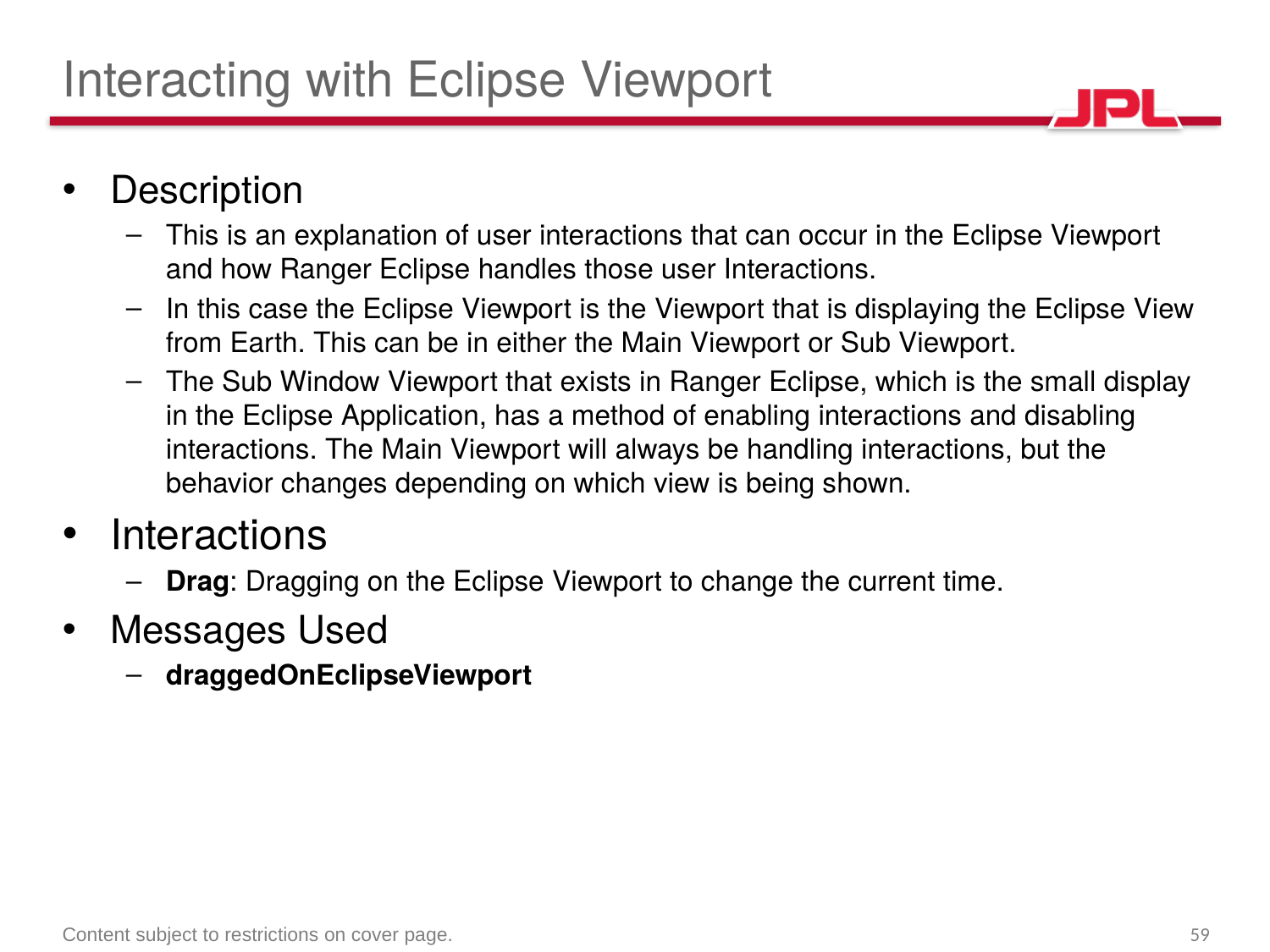

# Interacting with Eclipse Viewport
Description
This is an explanation of user interactions that can occur in the Eclipse Viewport and how Ranger Eclipse handles those user Interactions.
In this case the Eclipse Viewport is the Viewport that is displaying the Eclipse View from Earth. This can be in either the Main Viewport or Sub Viewport.
The Sub Window Viewport that exists in Ranger Eclipse, which is the small display in the Eclipse Application, has a method of enabling interactions and disabling interactions. The Main Viewport will always be handling interactions, but the behavior changes depending on which view is being shown.
Interactions
Drag: Dragging on the Eclipse Viewport to change the current time.
Messages Used
draggedOnEclipseViewport
Content subject to restrictions on cover page.